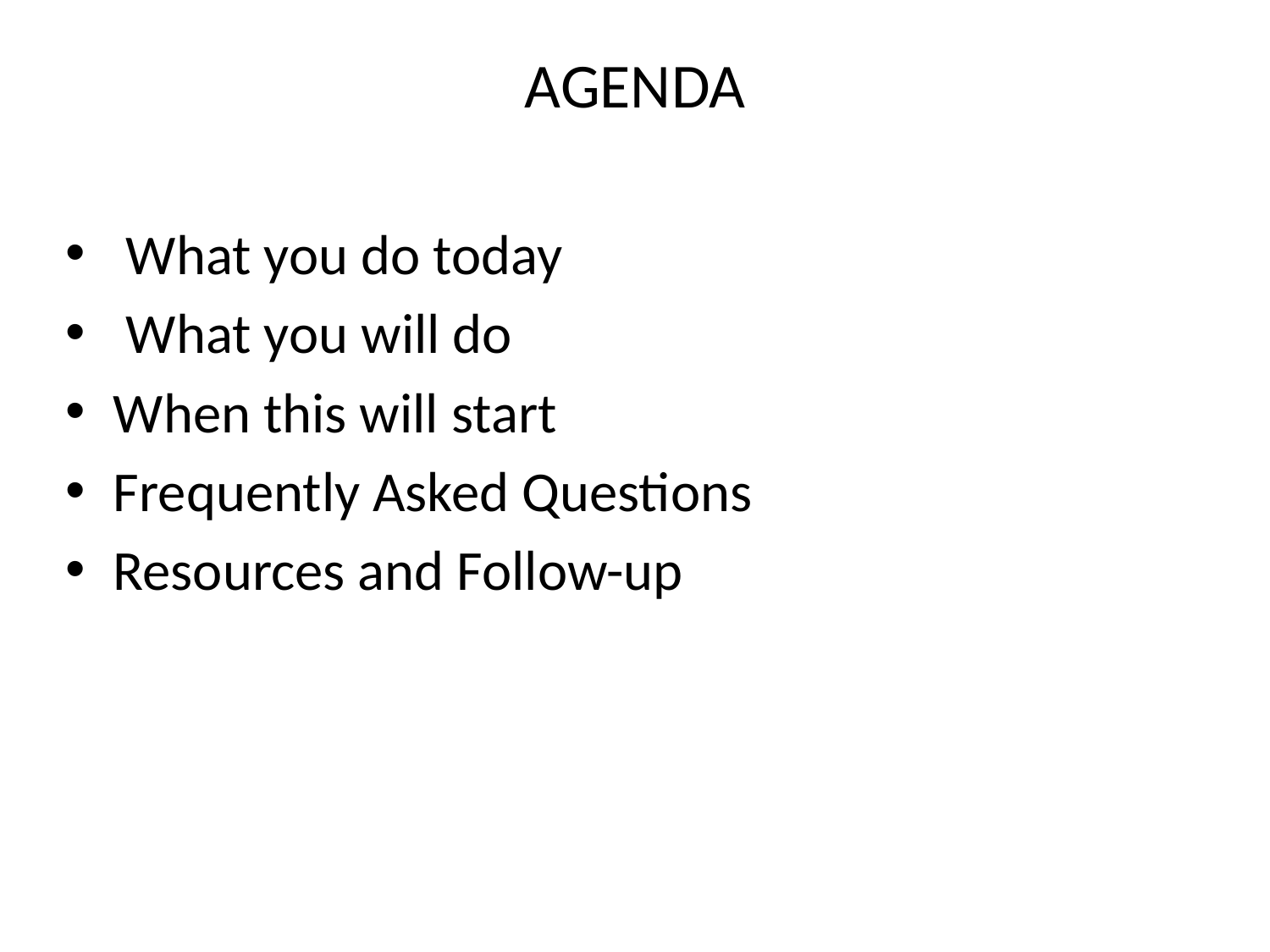

# AGENDA
 What you do today
 What you will do
When this will start
Frequently Asked Questions
Resources and Follow-up